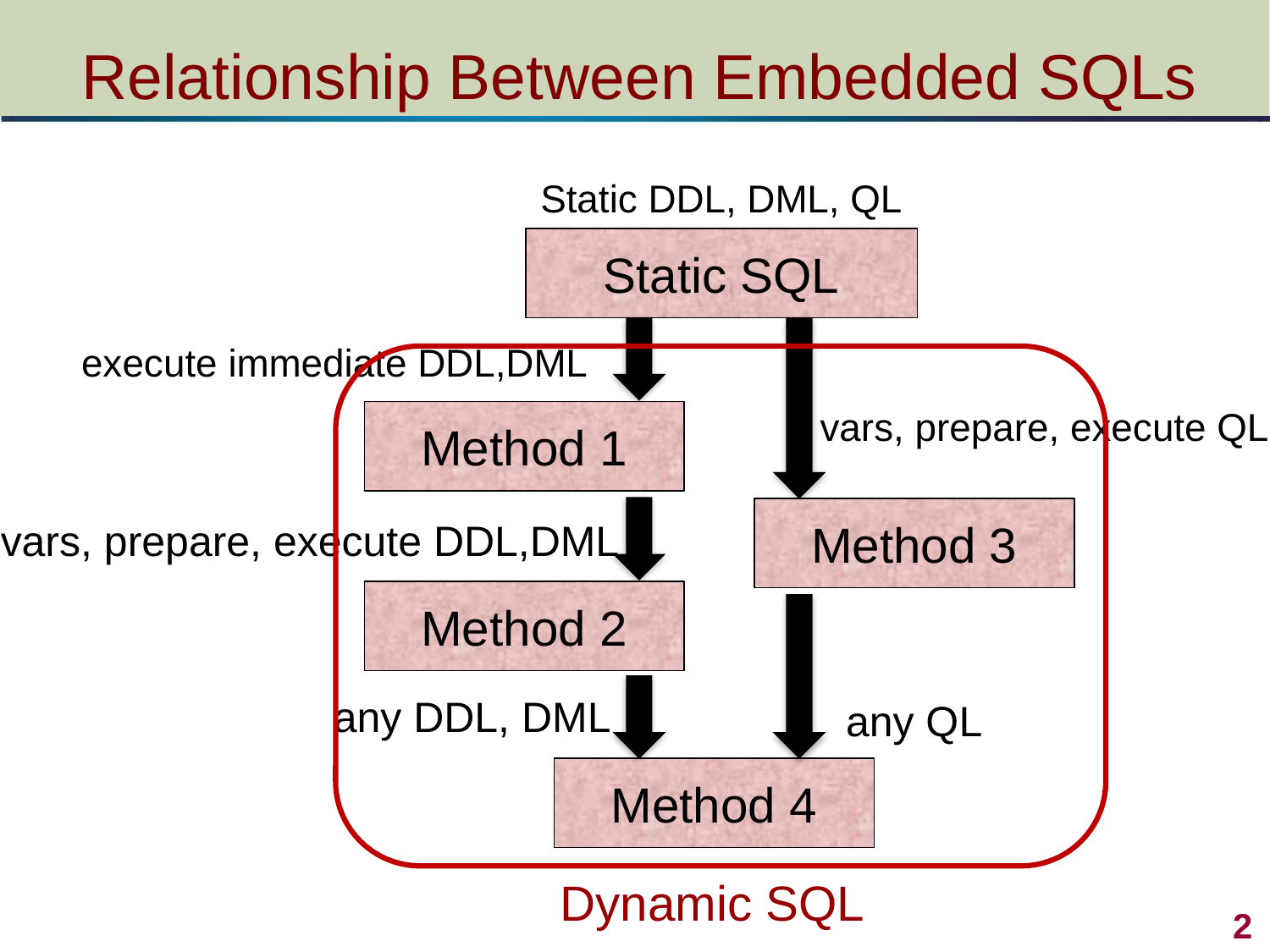

# Relationship Between Embedded SQLs
Static DDL, DML, QL
Static SQL

execute immediate DDL,DML

vars, prepare, execute QL
Method 1

Method 3
vars, prepare, execute DDL,DML
Method 2

any DDL, DML
any QL
Method 4
Dynamic SQL
 2